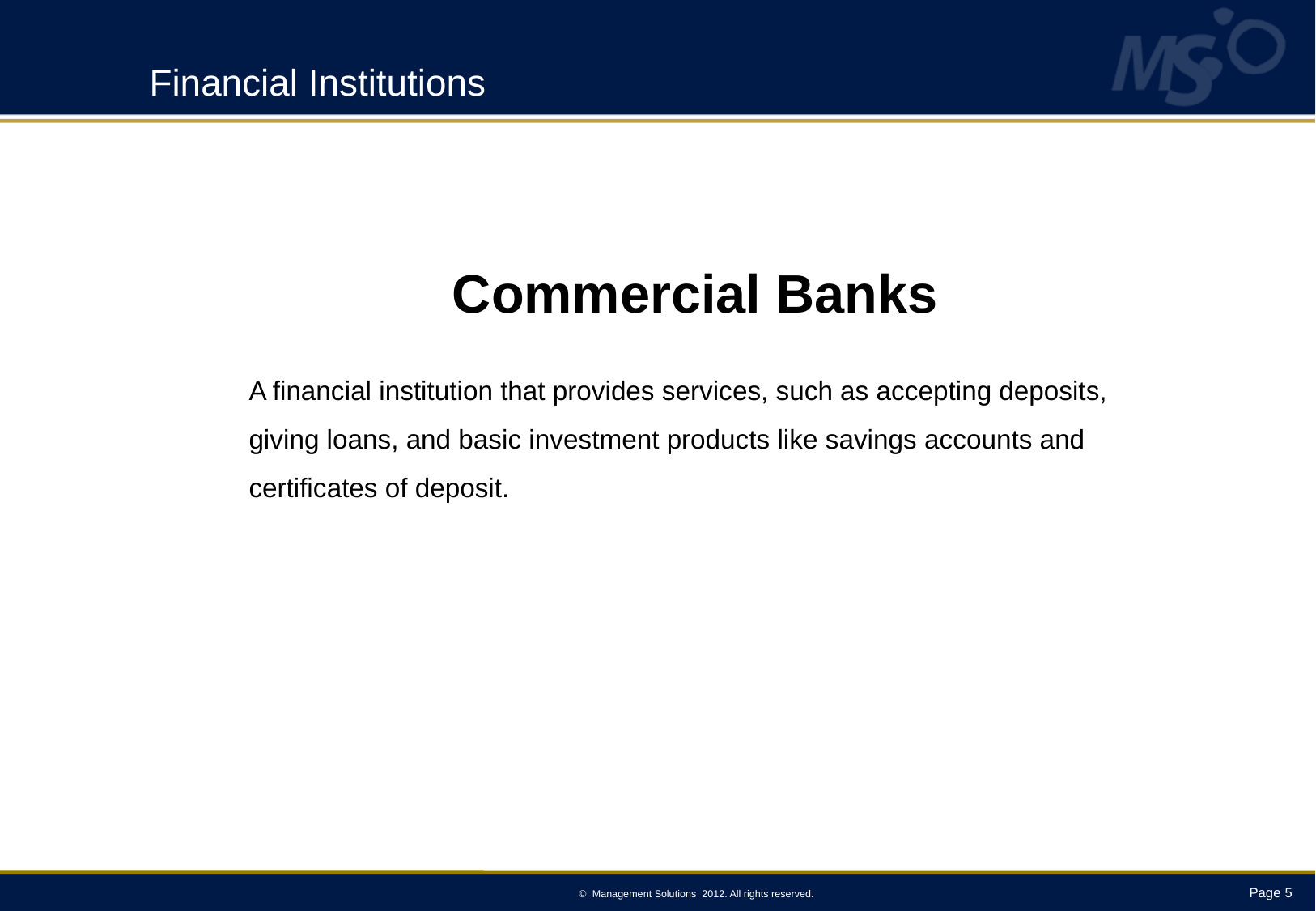

# Financial Institutions
Commercial Banks

A financial institution that provides services, such as accepting deposits, giving loans, and basic investment products like savings accounts and certificates of deposit.